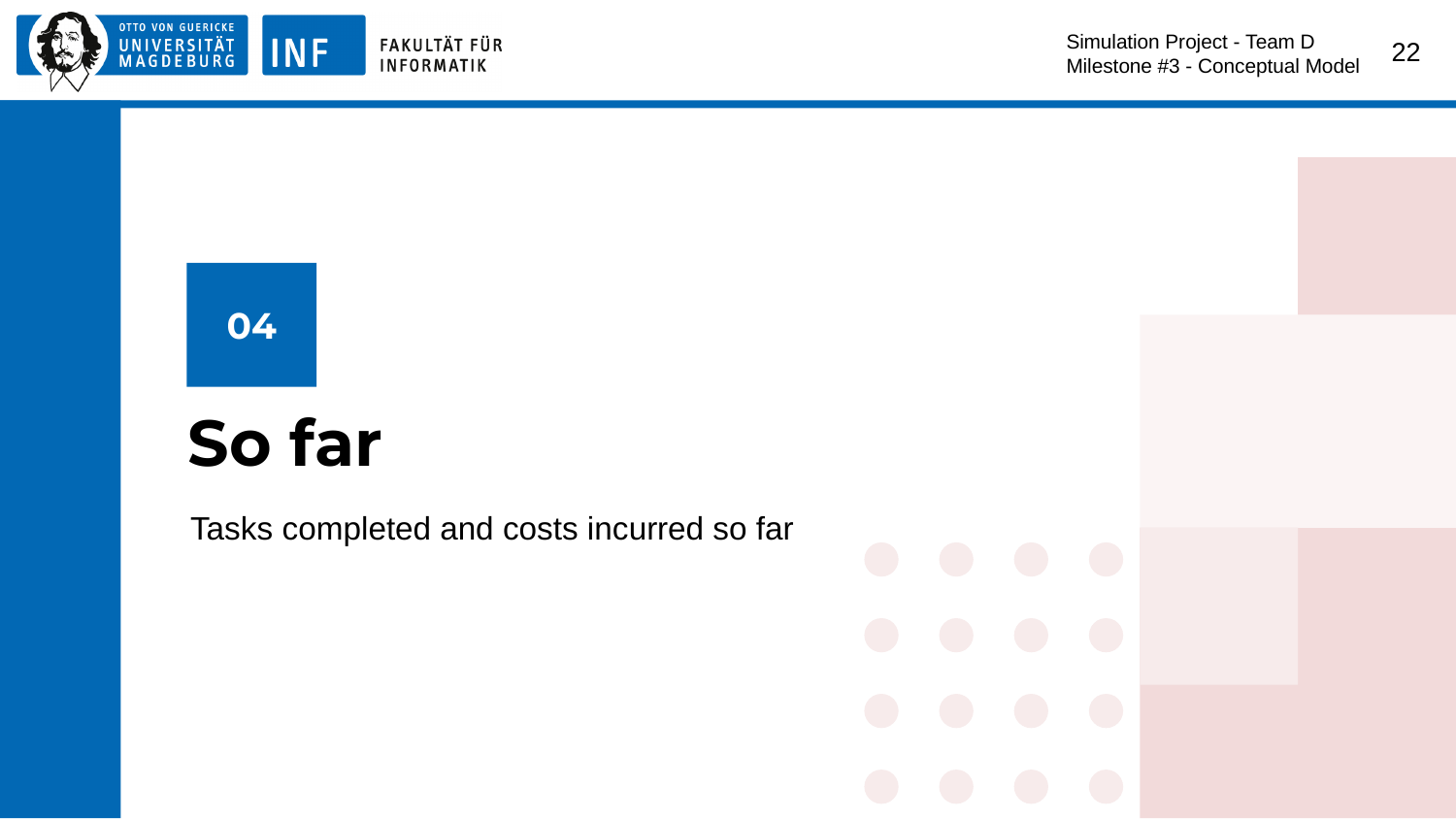

Simulation Project - Team D
Milestone #3 - Conceptual Model
22
04
# So far
Tasks completed and costs incurred so far